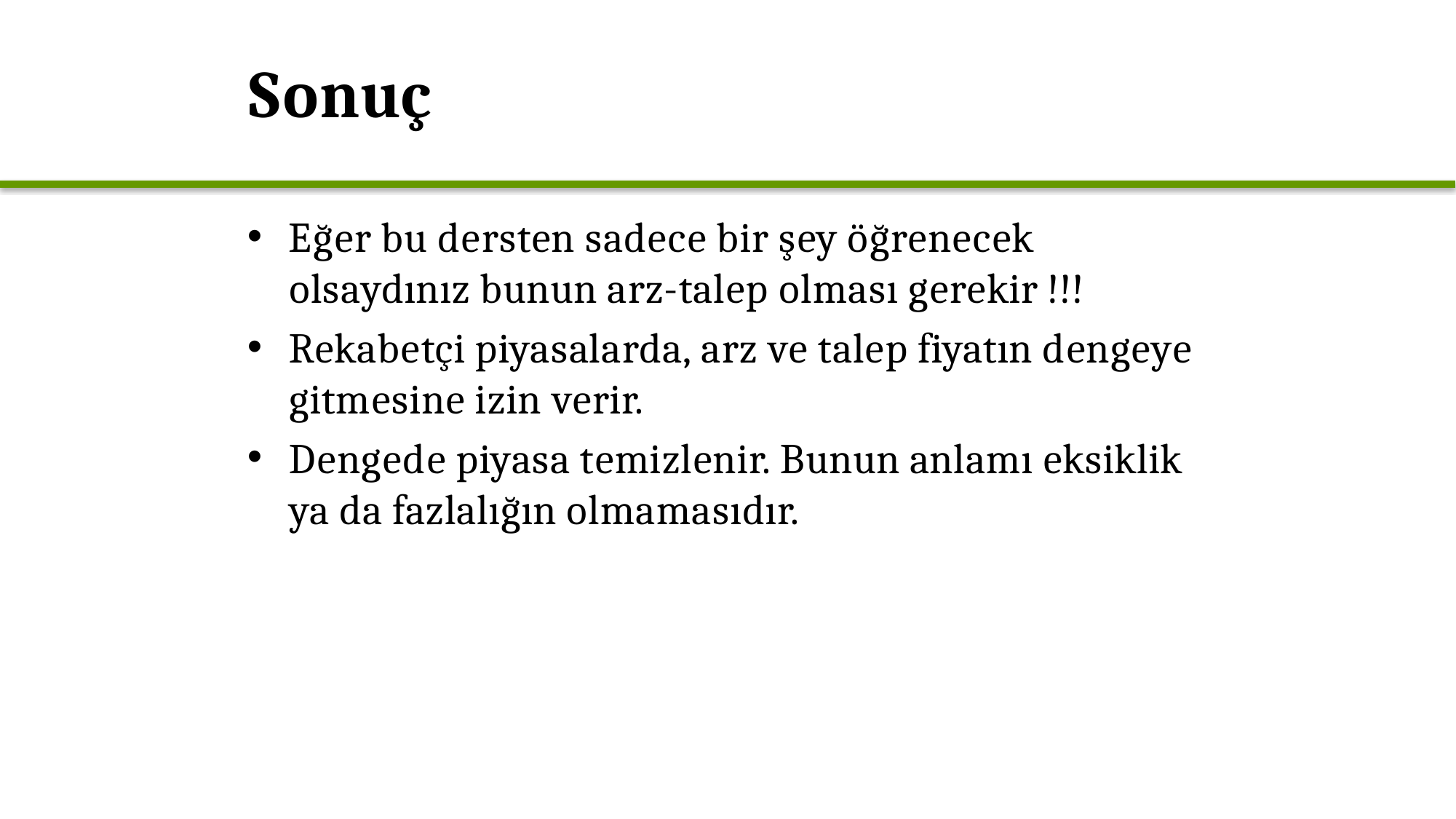

# Sonuç
Eğer bu dersten sadece bir şey öğrenecek olsaydınız bunun arz-talep olması gerekir !!!
Rekabetçi piyasalarda, arz ve talep fiyatın dengeye gitmesine izin verir.
Dengede piyasa temizlenir. Bunun anlamı eksiklik ya da fazlalığın olmamasıdır.